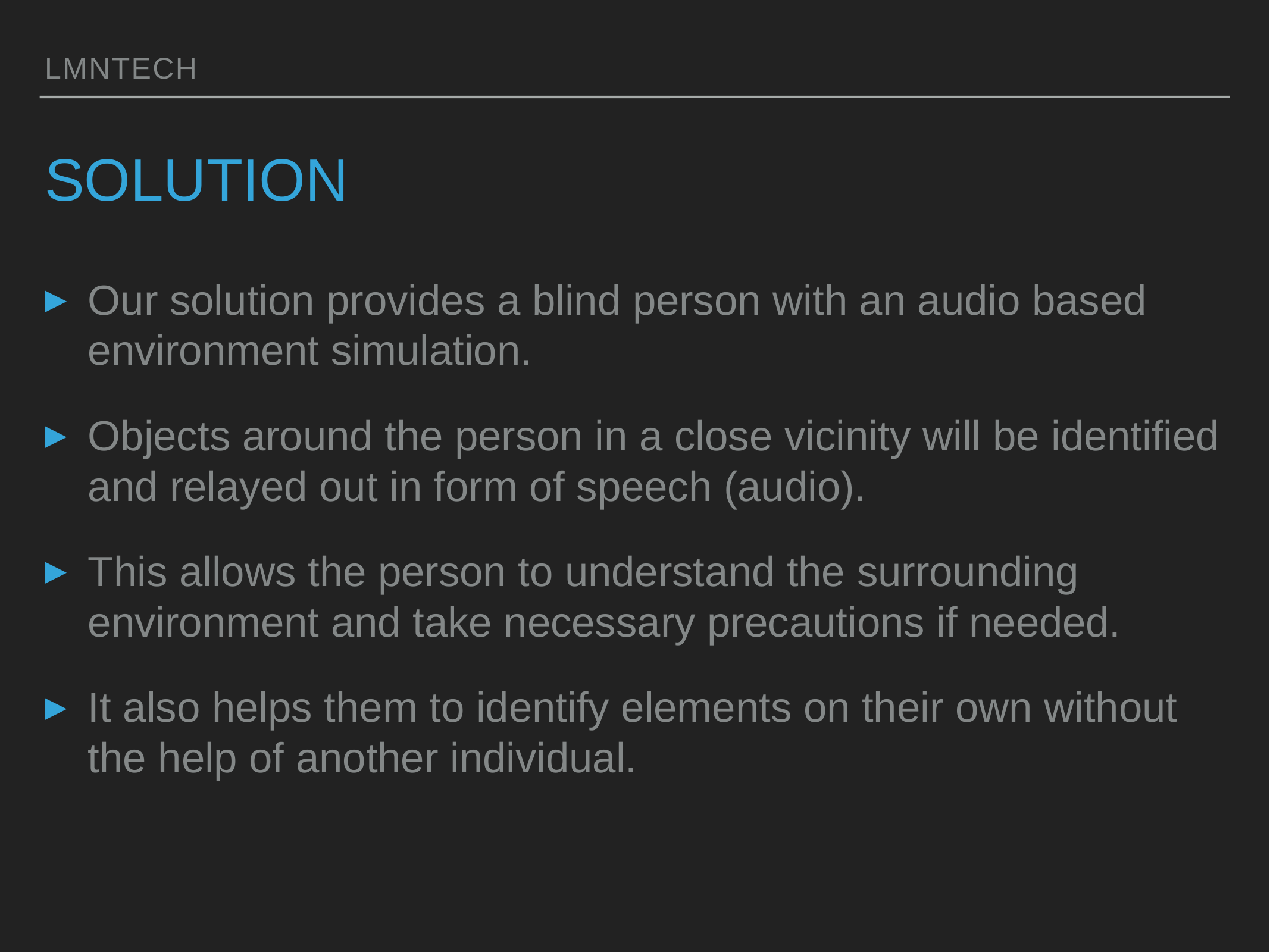

LMNTECH
# SOLUTION
Our solution provides a blind person with an audio based environment simulation.
Objects around the person in a close vicinity will be identified and relayed out in form of speech (audio).
This allows the person to understand the surrounding environment and take necessary precautions if needed.
It also helps them to identify elements on their own without the help of another individual.